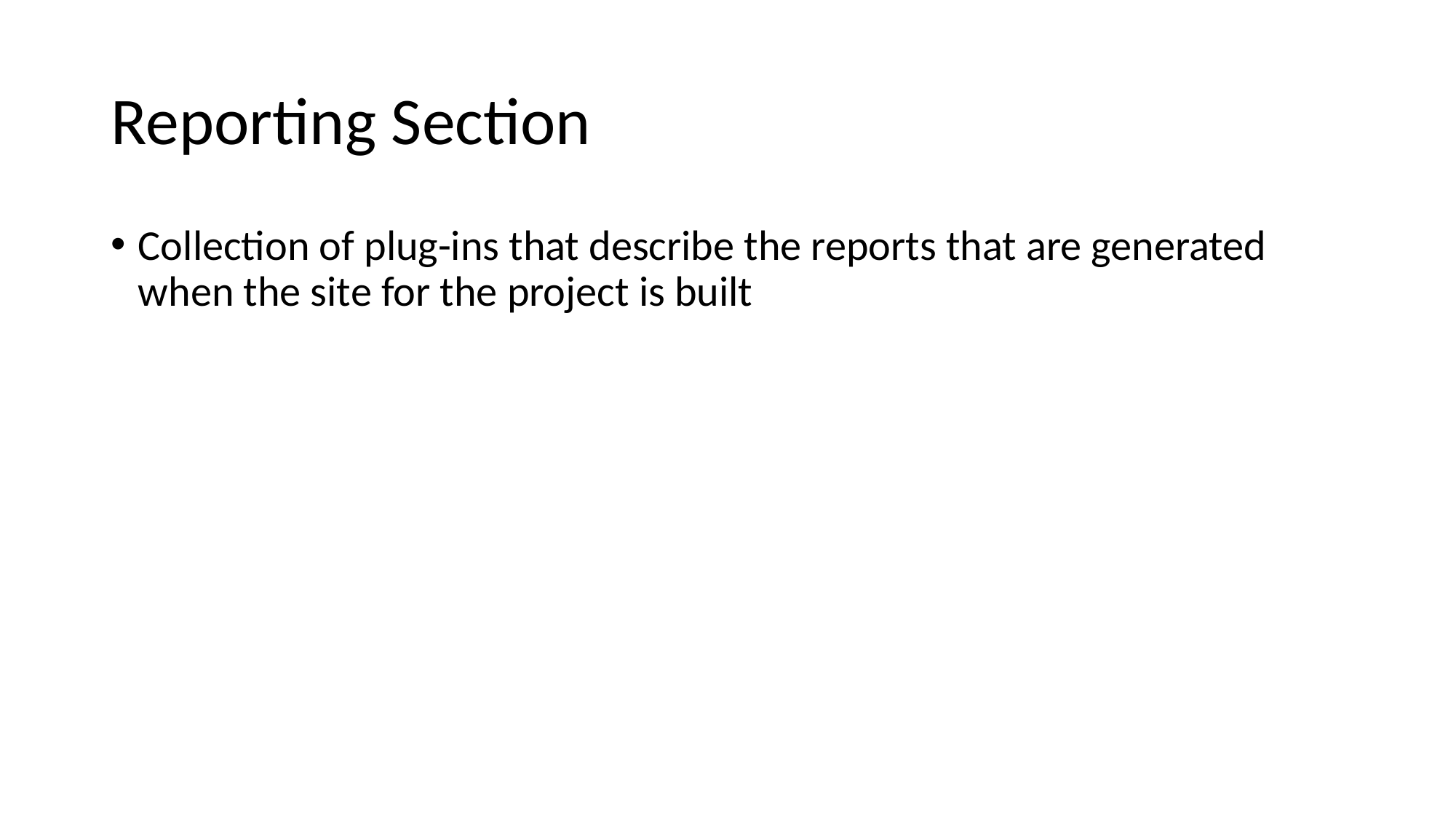

# Reporting Section
Collection of plug-ins that describe the reports that are generated when the site for the project is built